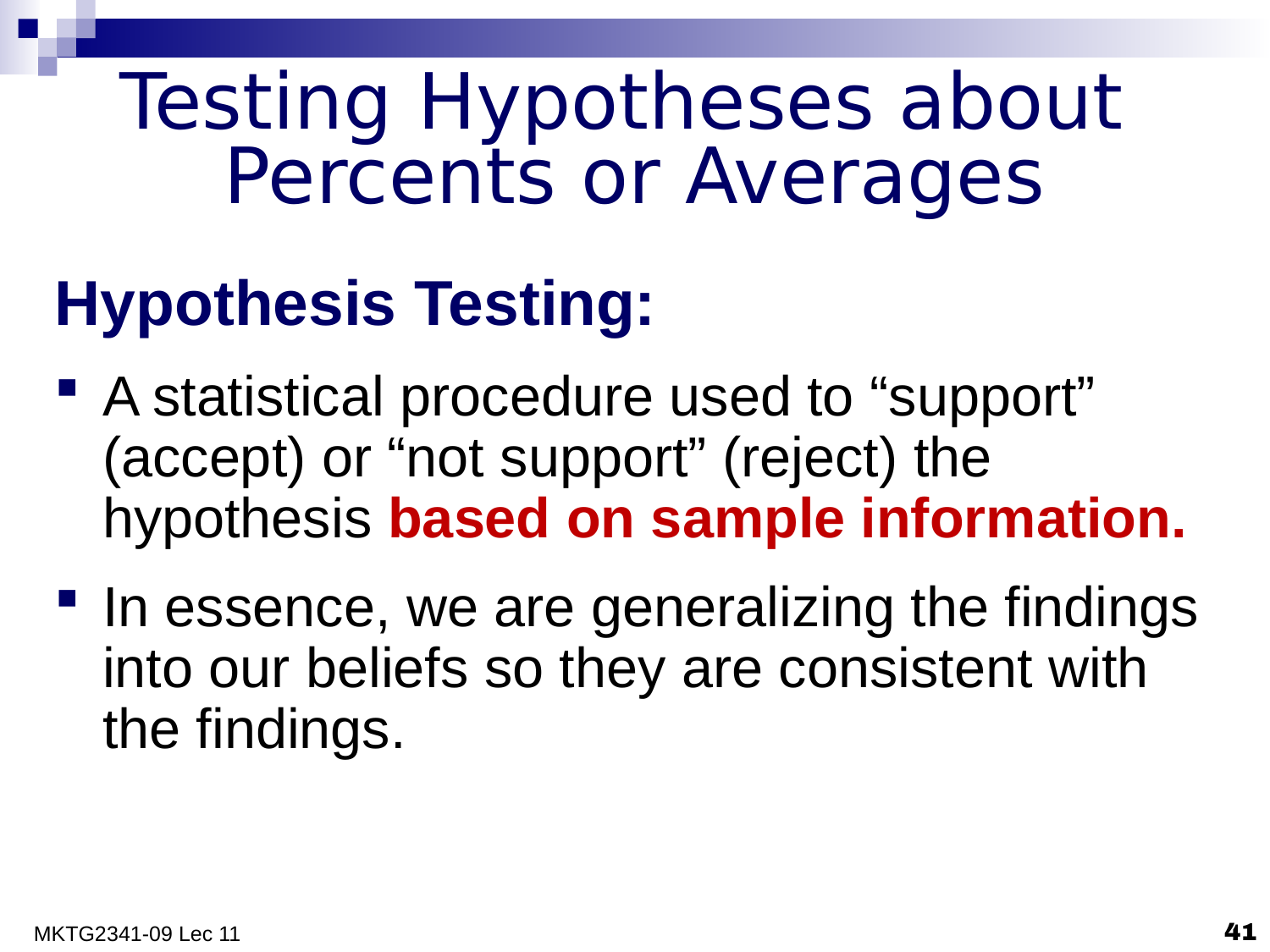

Testing Hypotheses about
Percents or Averages
Hypothesis Testing:
A statistical procedure used to “support” (accept) or “not support” (reject) the hypothesis based on sample information.
In essence, we are generalizing the findings into our beliefs so they are consistent with the findings.
MKTG2341-09 Lec 11
41